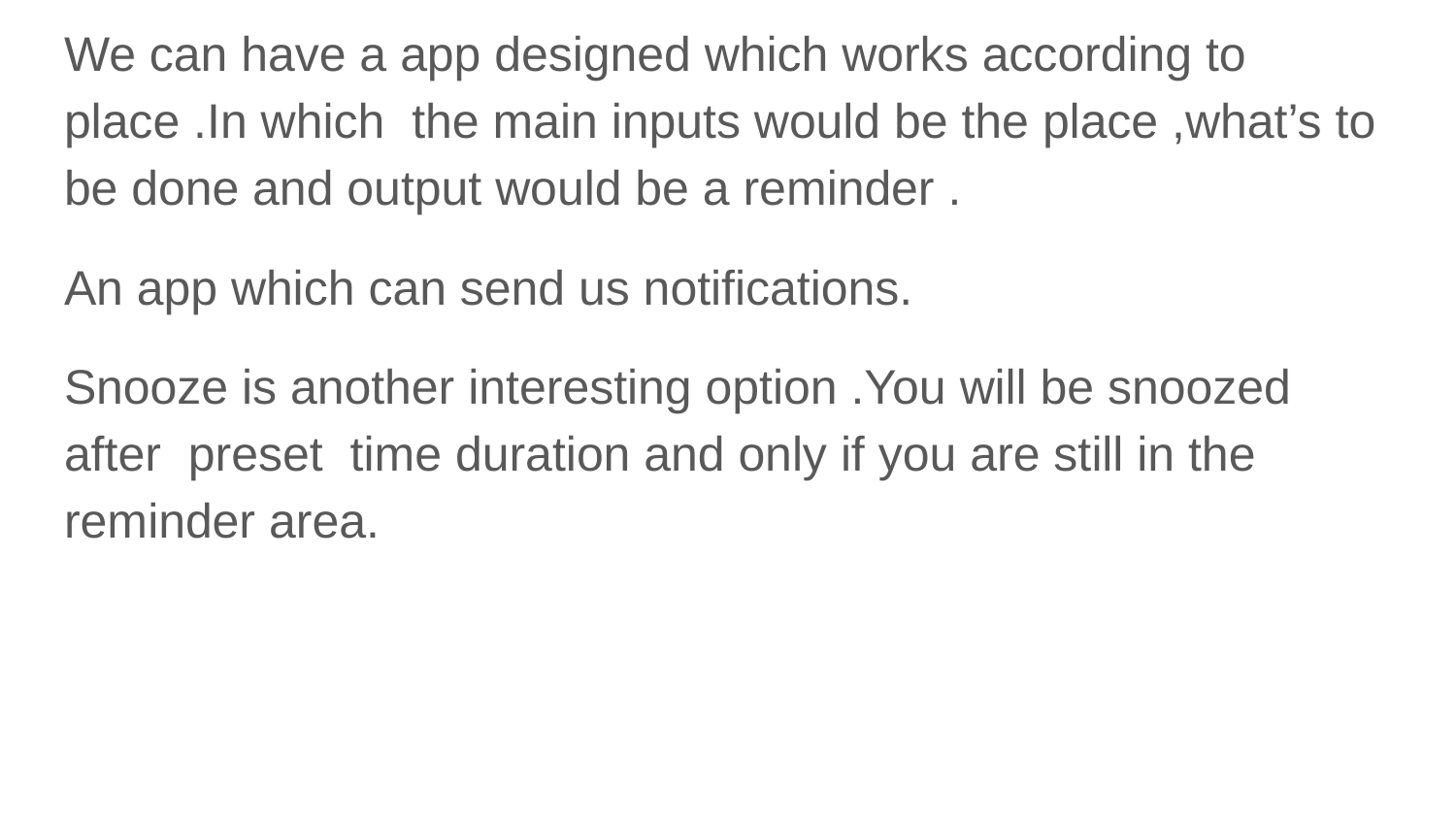

We can have a app designed which works according to place .In which  the main inputs would be the place ,what’s to be done and output would be a reminder .
An app which can send us notifications.
Snooze is another interesting option .You will be snoozed after  preset  time duration and only if you are still in the reminder area.